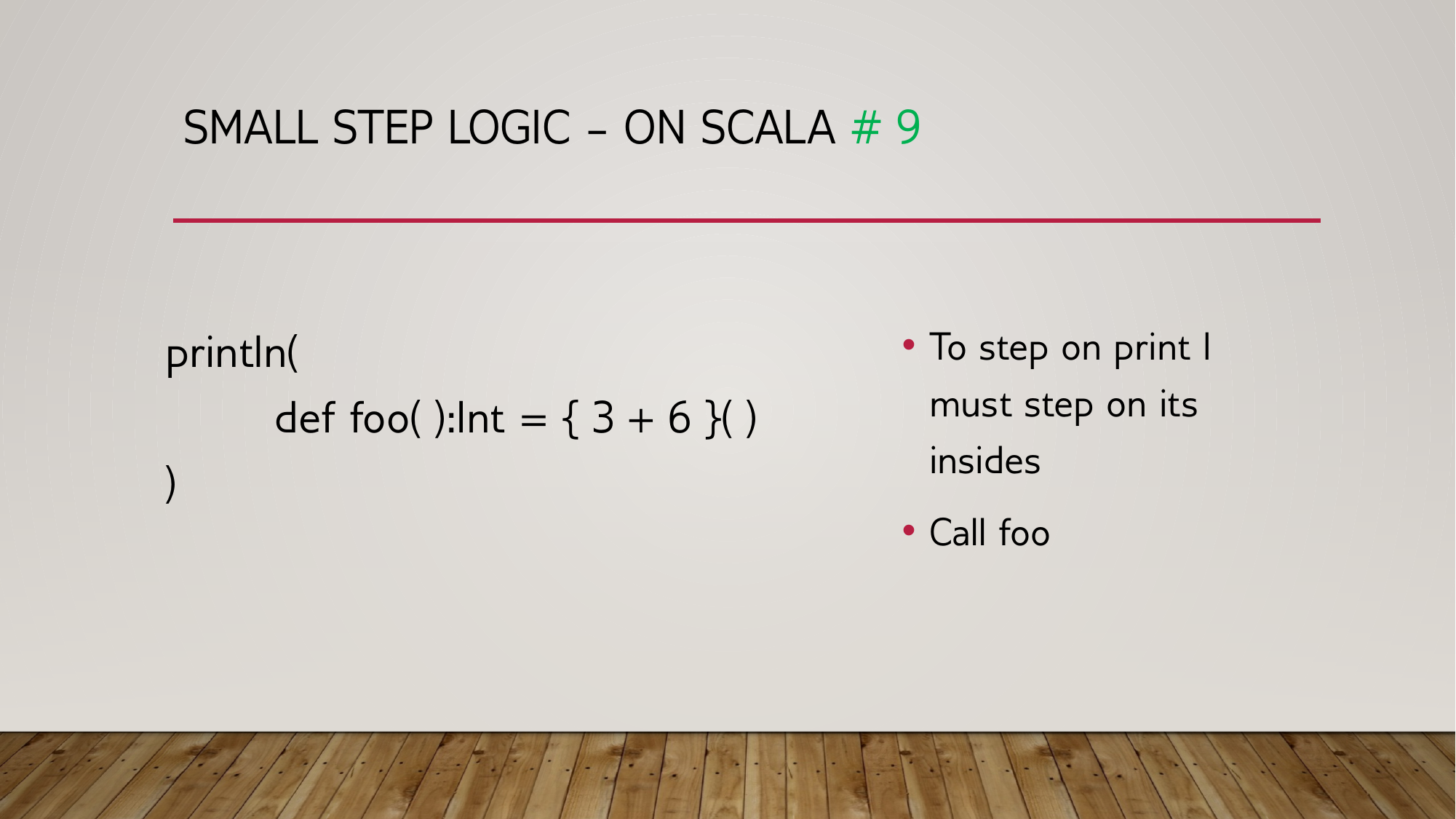

# Small step logic – on Scala # 9
println(
	def foo( ):Int = { 3 + 6 }( )
)
To step on print I must step on its insides
Call foo